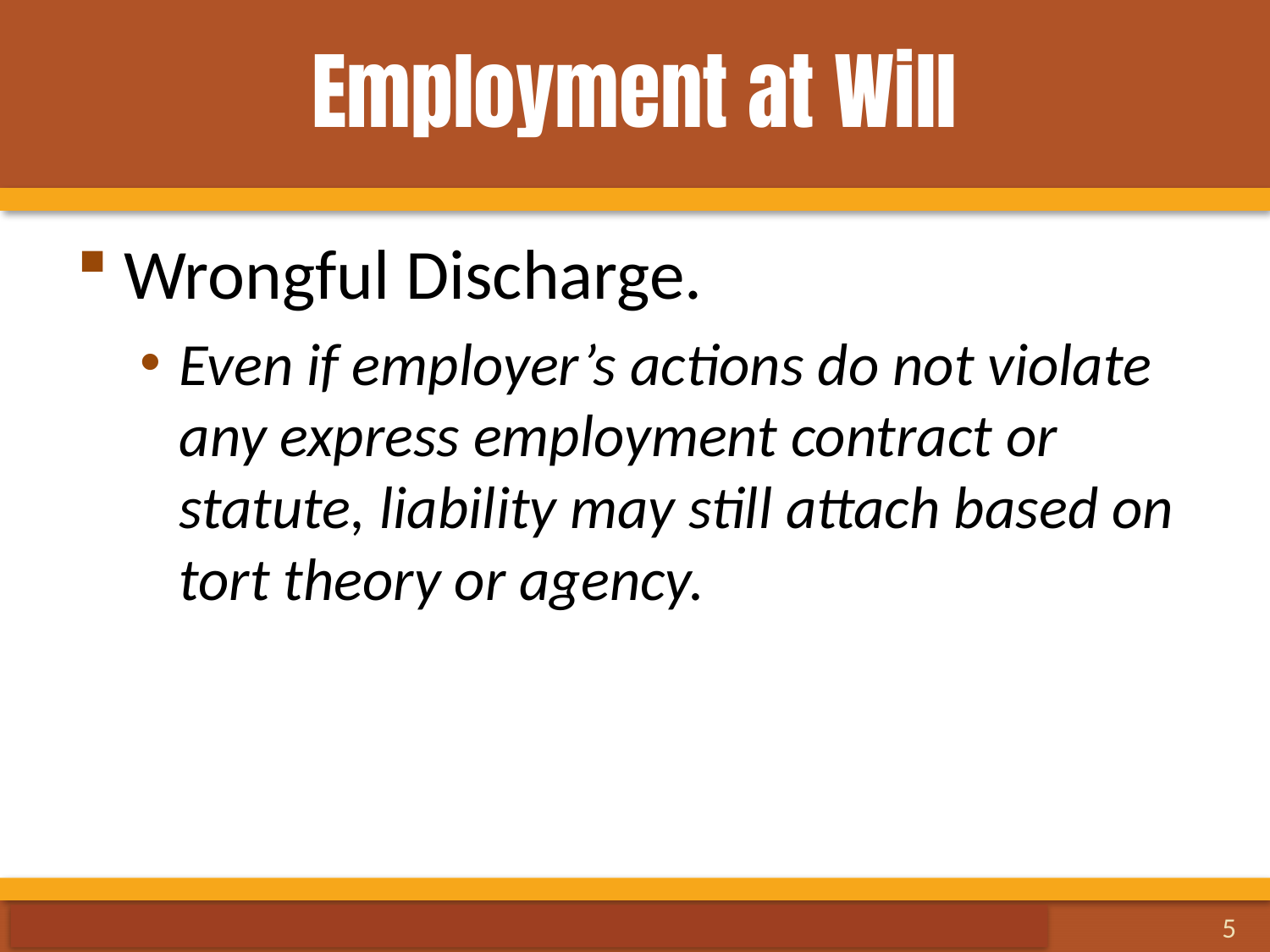

# Employment at Will
Wrongful Discharge.
Even if employer’s actions do not violate any express employment contract or statute, liability may still attach based on tort theory or agency.
5